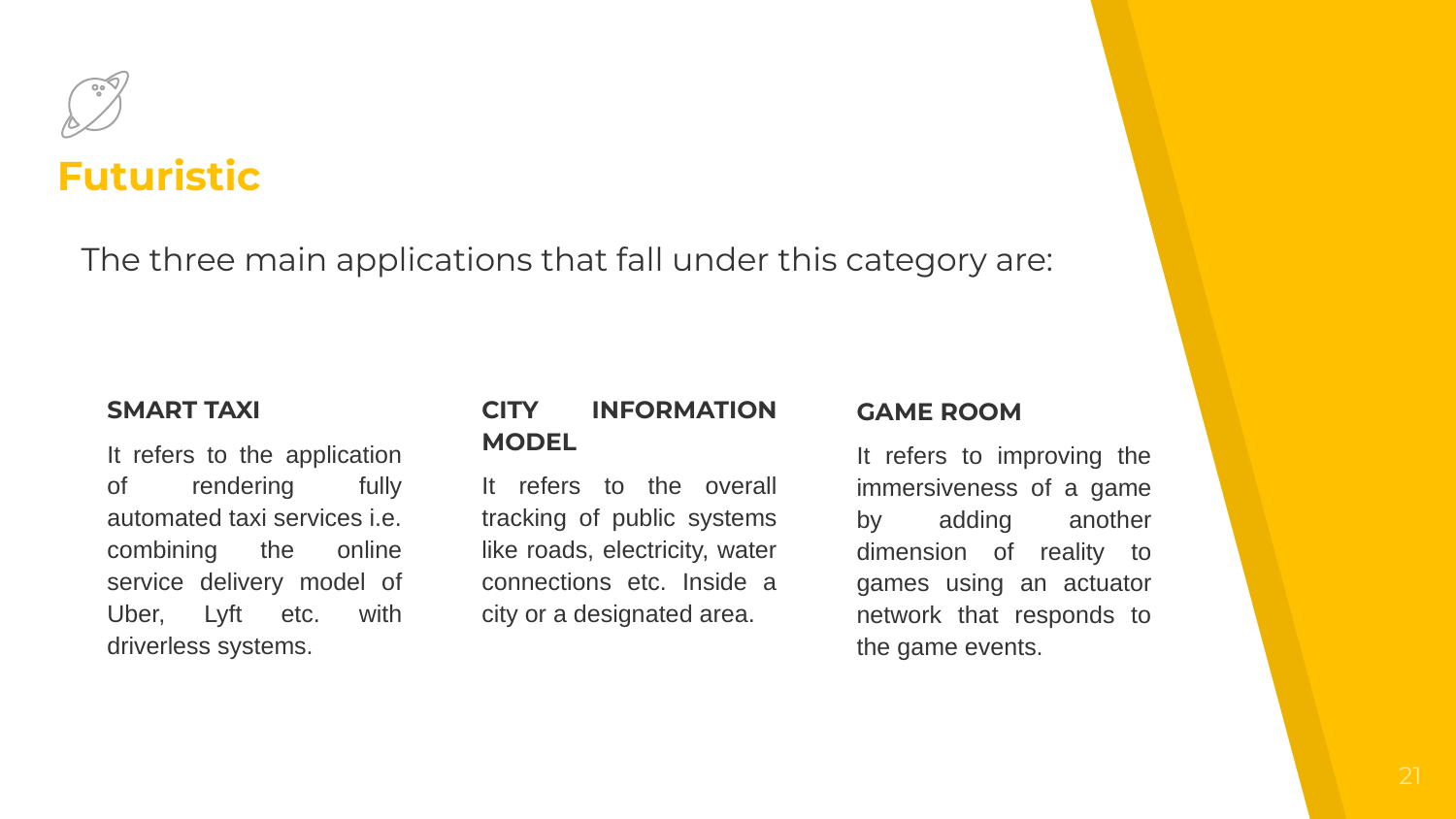

# Futuristic
The three main applications that fall under this category are:
SMART TAXI
It refers to the application of rendering fully automated taxi services i.e. combining the online service delivery model of Uber, Lyft etc. with driverless systems.
CITY INFORMATION MODEL
It refers to the overall tracking of public systems like roads, electricity, water connections etc. Inside a city or a designated area.
GAME ROOM
It refers to improving the immersiveness of a game by adding another dimension of reality to games using an actuator network that responds to the game events.
21